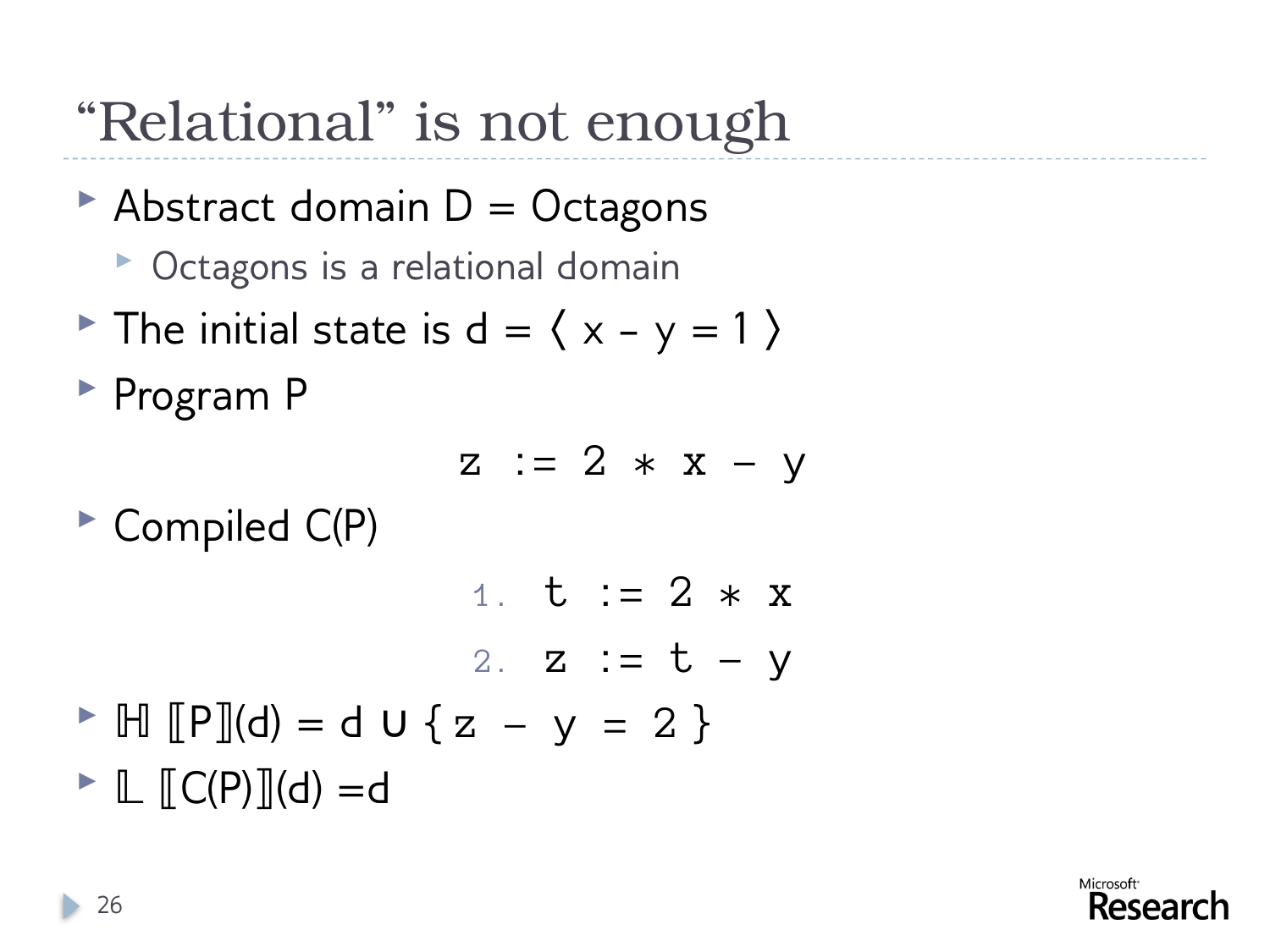

# “Relational” is not enough
Abstract domain D = Octagons
Octagons is a relational domain
The initial state is d = 〈 x – y = 1 〉
Program P
z := 2 * x - y
Compiled C(P)
t := 2 * x
z := t – y
ℍ ⟦P⟧(d) = d ∪ { z – y = 2 }
𝕃 ⟦C(P)⟧(d) =d

26